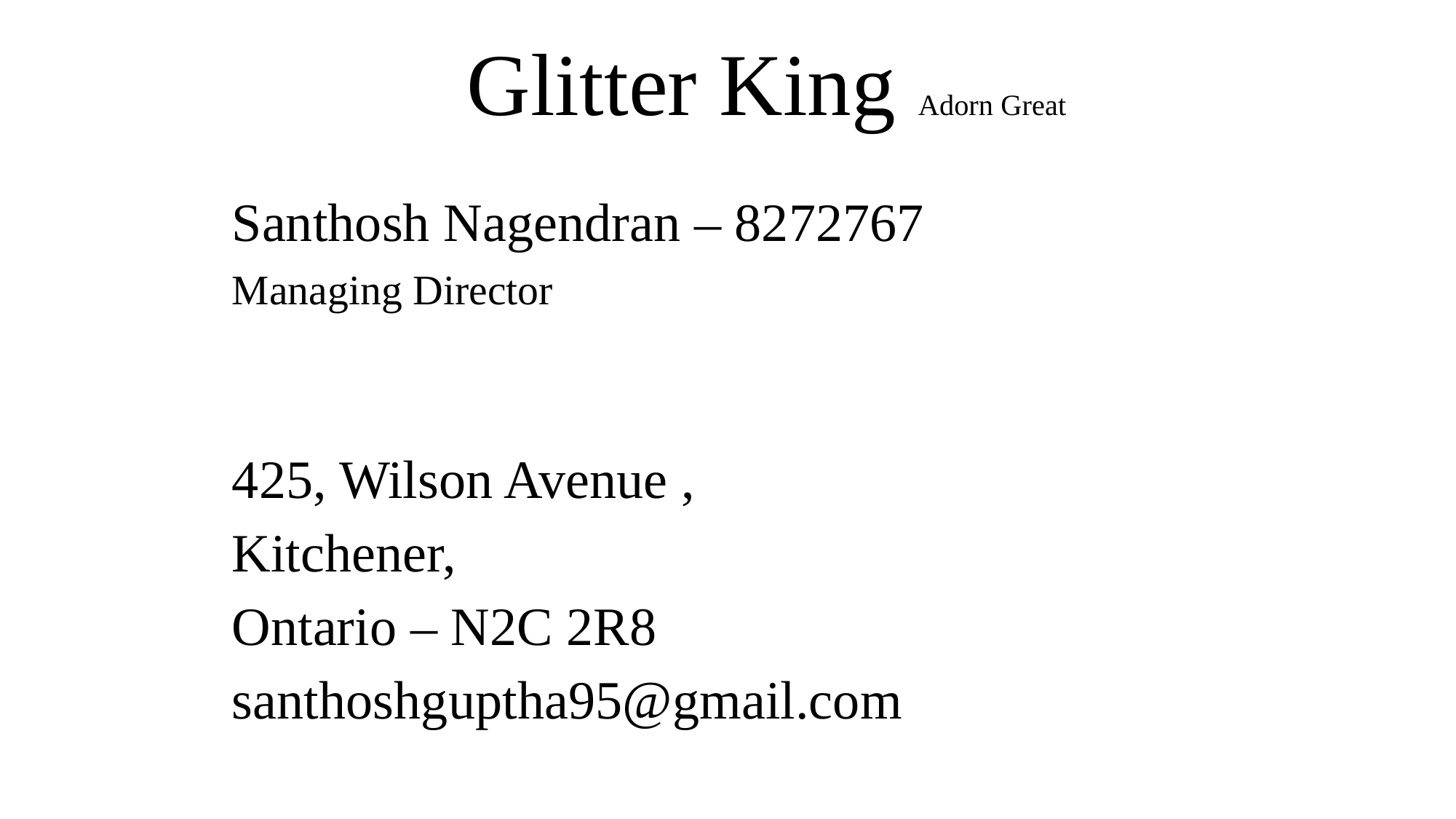

# Glitter King Adorn Great
Santhosh Nagendran – 8272767
Managing Director

425, Wilson Avenue ,
Kitchener,
Ontario – N2C 2R8
santhoshguptha95@gmail.com